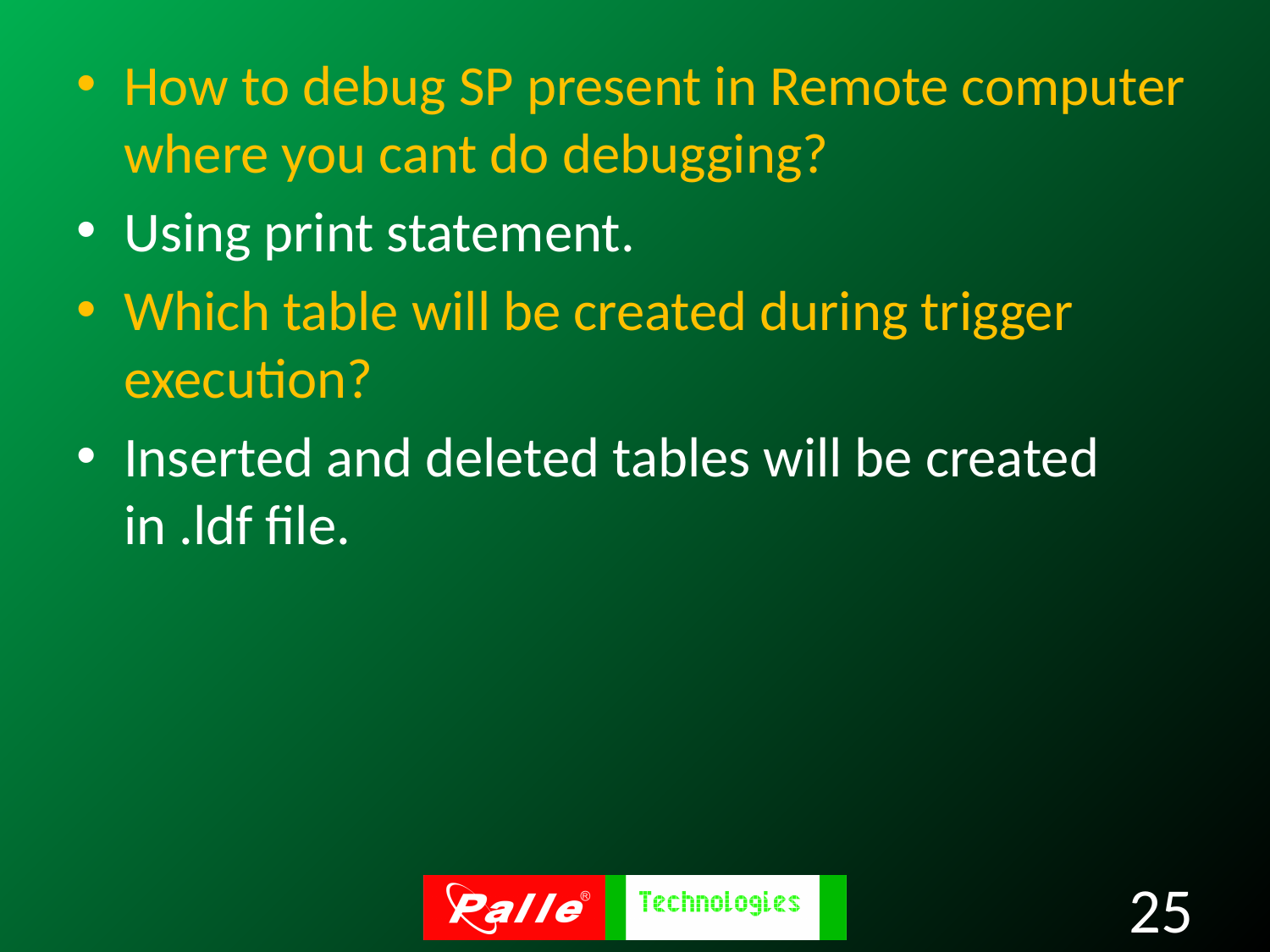

How to debug SP present in Remote computer where you cant do debugging?
Using print statement.
Which table will be created during trigger execution?
Inserted and deleted tables will be created in .ldf file.

25